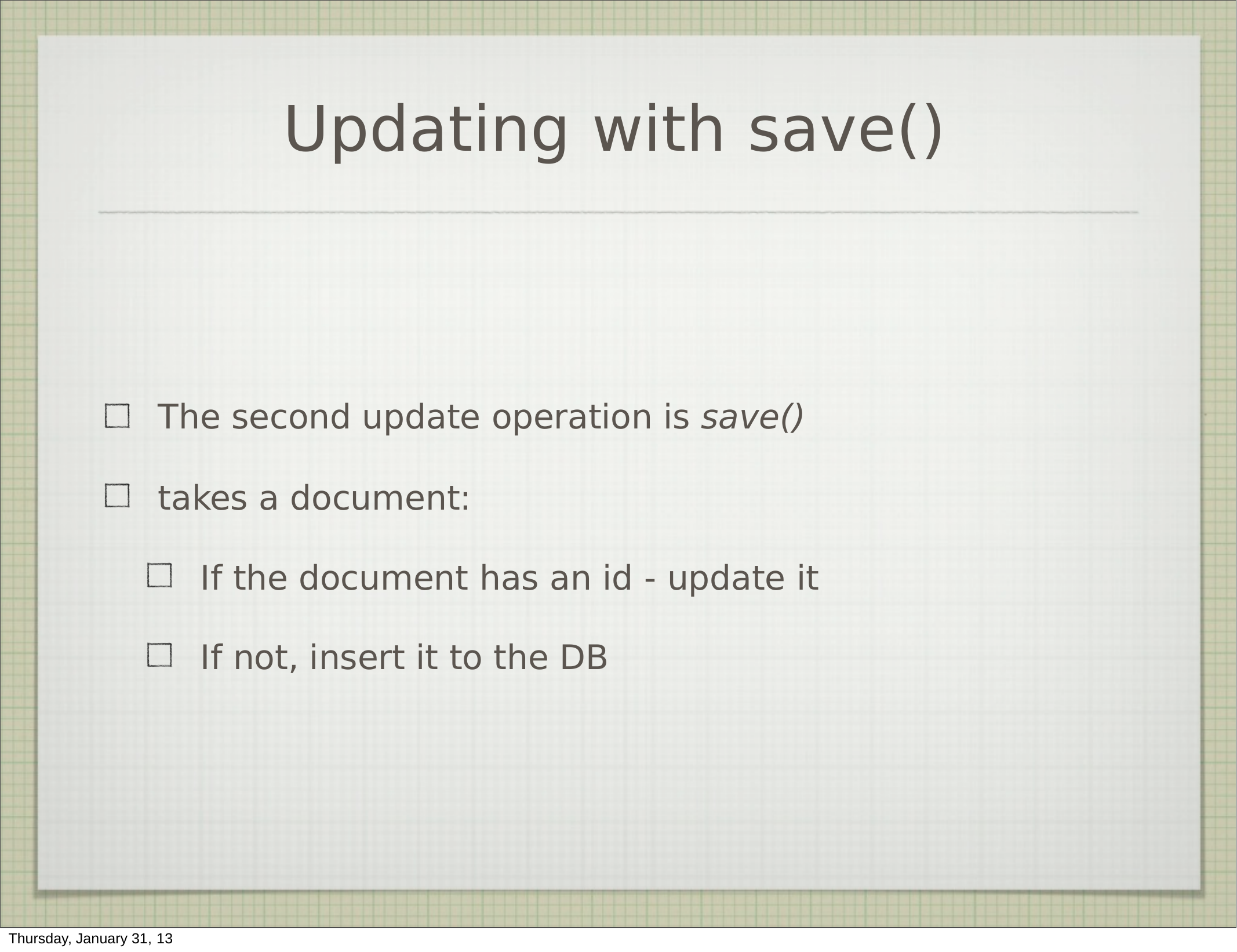

# Updating with save()
The second update operation is save()

takes a document:
If the document has an id - update it  If not, insert it to the DB

Thursday, January 31, 13